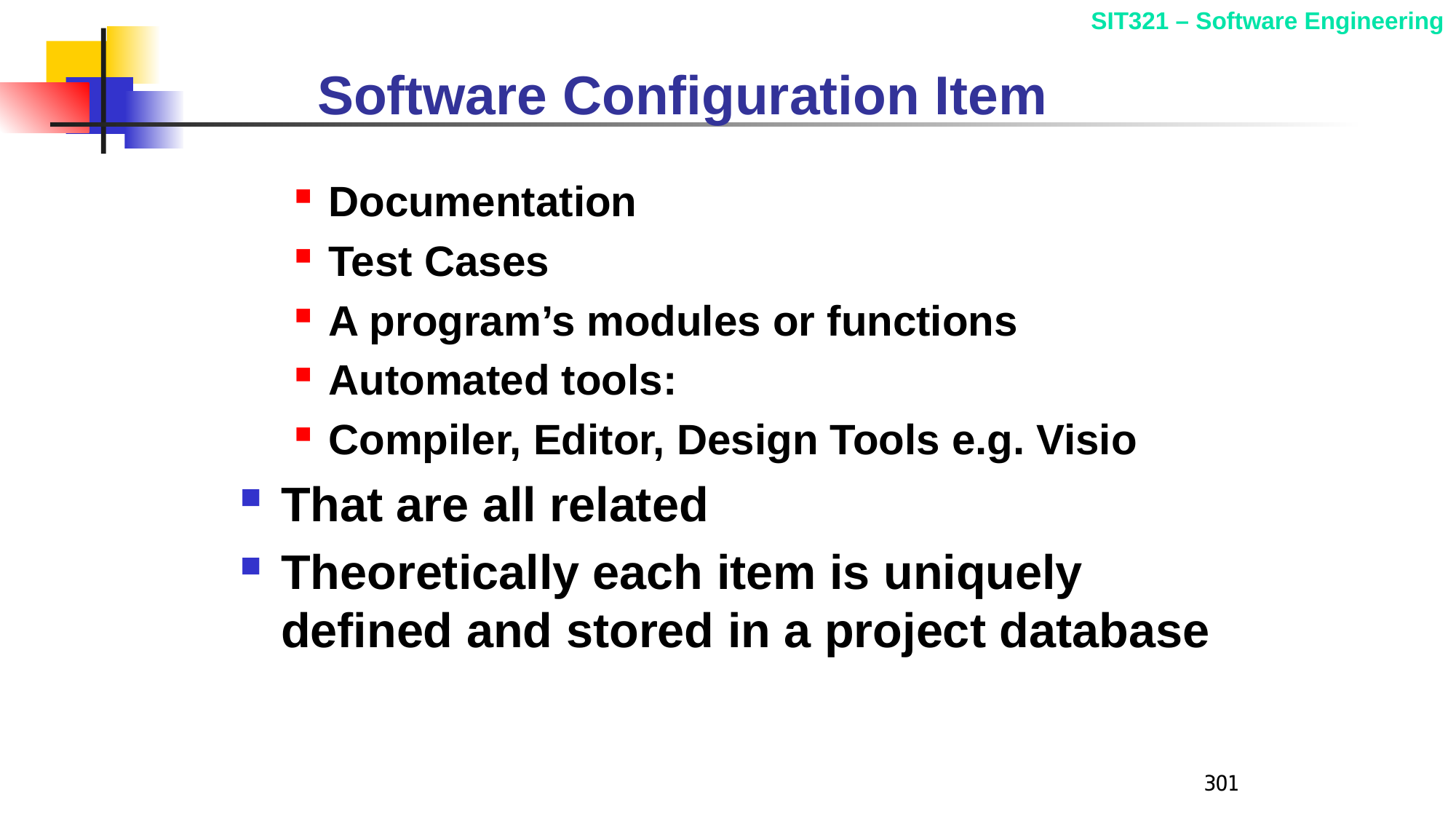

Software Configuration Item
Documentation
Test Cases
A program’s modules or functions
Automated tools:
Compiler, Editor, Design Tools e.g. Visio
That are all related
Theoretically each item is uniquely defined and stored in a project database
301